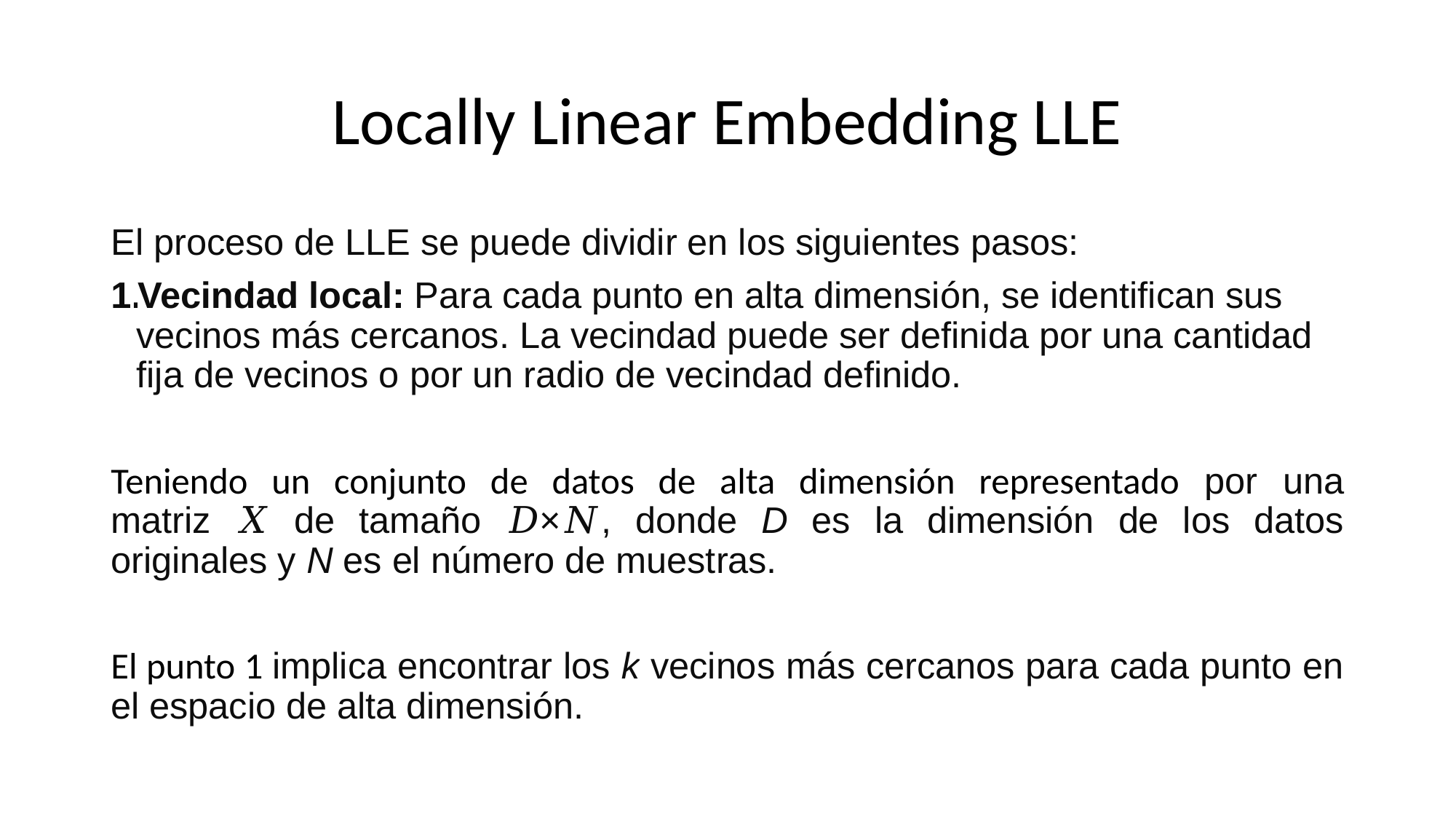

# Locally Linear Embedding LLE
El proceso de LLE se puede dividir en los siguientes pasos:
Vecindad local: Para cada punto en alta dimensión, se identifican sus vecinos más cercanos. La vecindad puede ser definida por una cantidad fija de vecinos o por un radio de vecindad definido.

Teniendo un conjunto de datos de alta dimensión representado por una matriz 𝑋 de tamaño 𝐷×𝑁, donde D es la dimensión de los datos originales y N es el número de muestras.

El punto 1 implica encontrar los k vecinos más cercanos para cada punto en el espacio de alta dimensión.